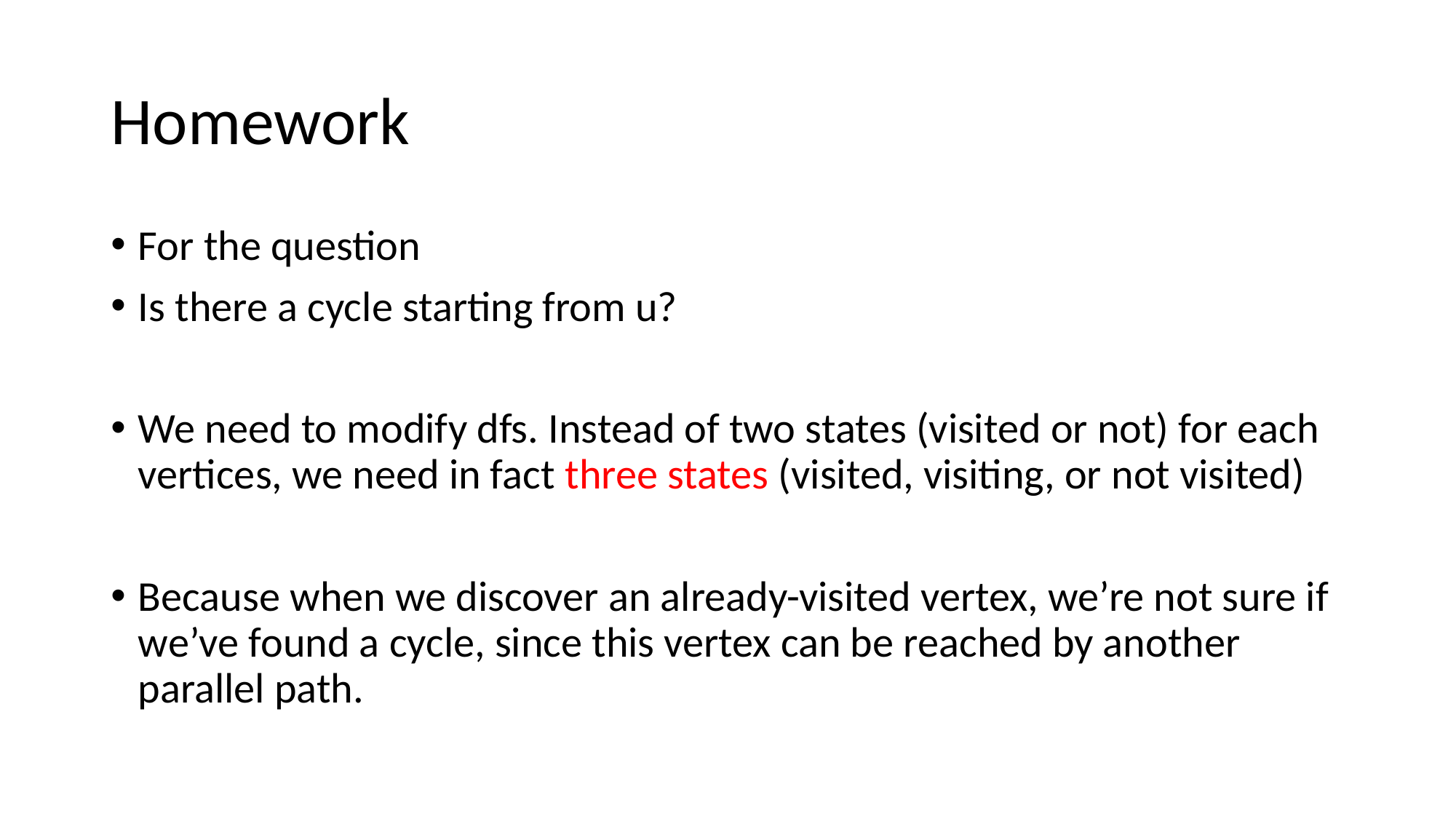

# Homework
For the question
Is there a cycle starting from u?

We need to modify dfs. Instead of two states (visited or not) for each vertices, we need in fact three states (visited, visiting, or not visited)

Because when we discover an already-visited vertex, we’re not sure if we’ve found a cycle, since this vertex can be reached by another parallel path.